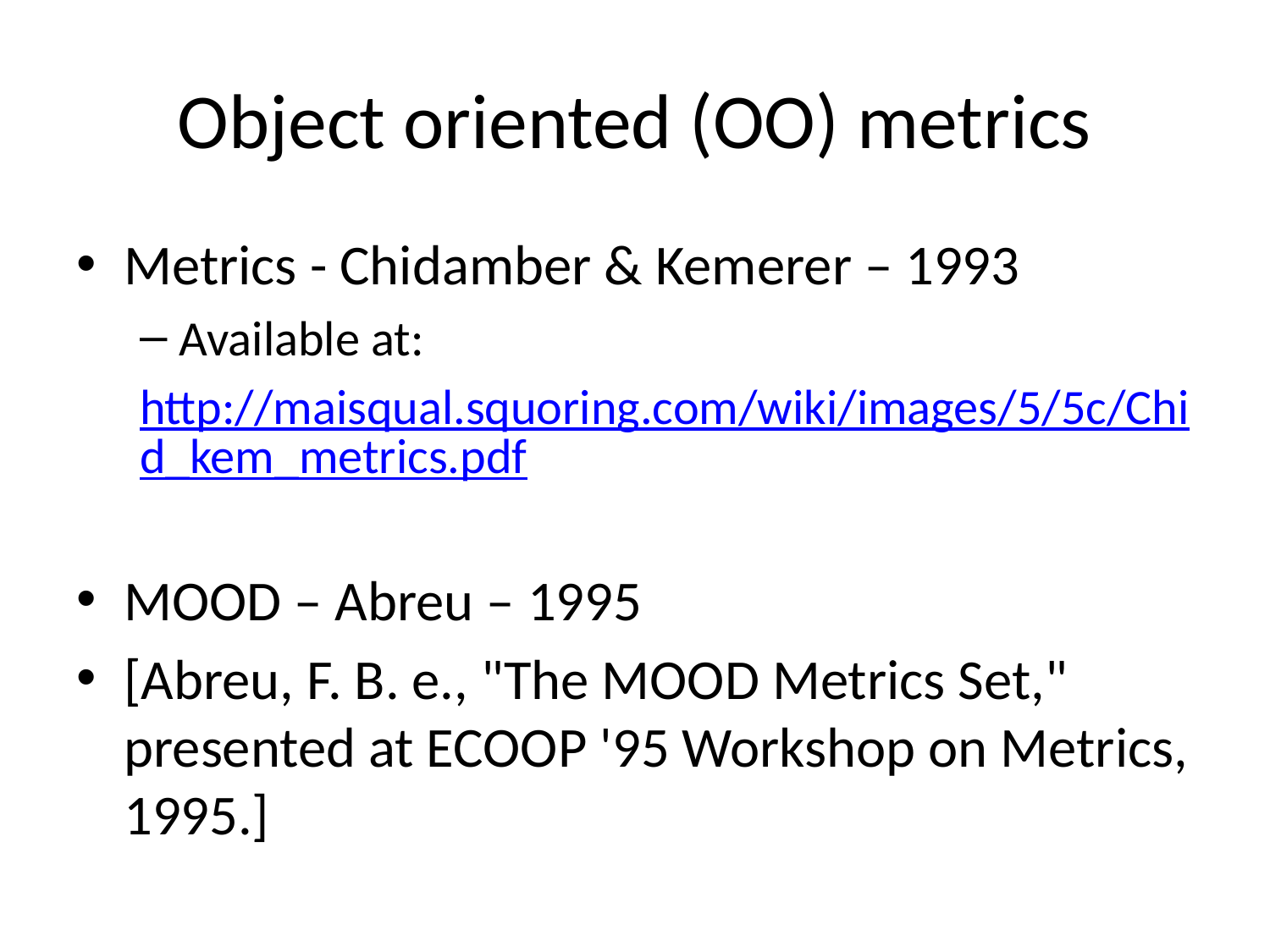

# Object oriented (OO) metrics
Metrics - Chidamber & Kemerer – 1993
Available at:
http://maisqual.squoring.com/wiki/images/5/5c/Chid_kem_metrics.pdf

MOOD – Abreu – 1995
[Abreu, F. B. e., "The MOOD Metrics Set," presented at ECOOP '95 Workshop on Metrics, 1995.]